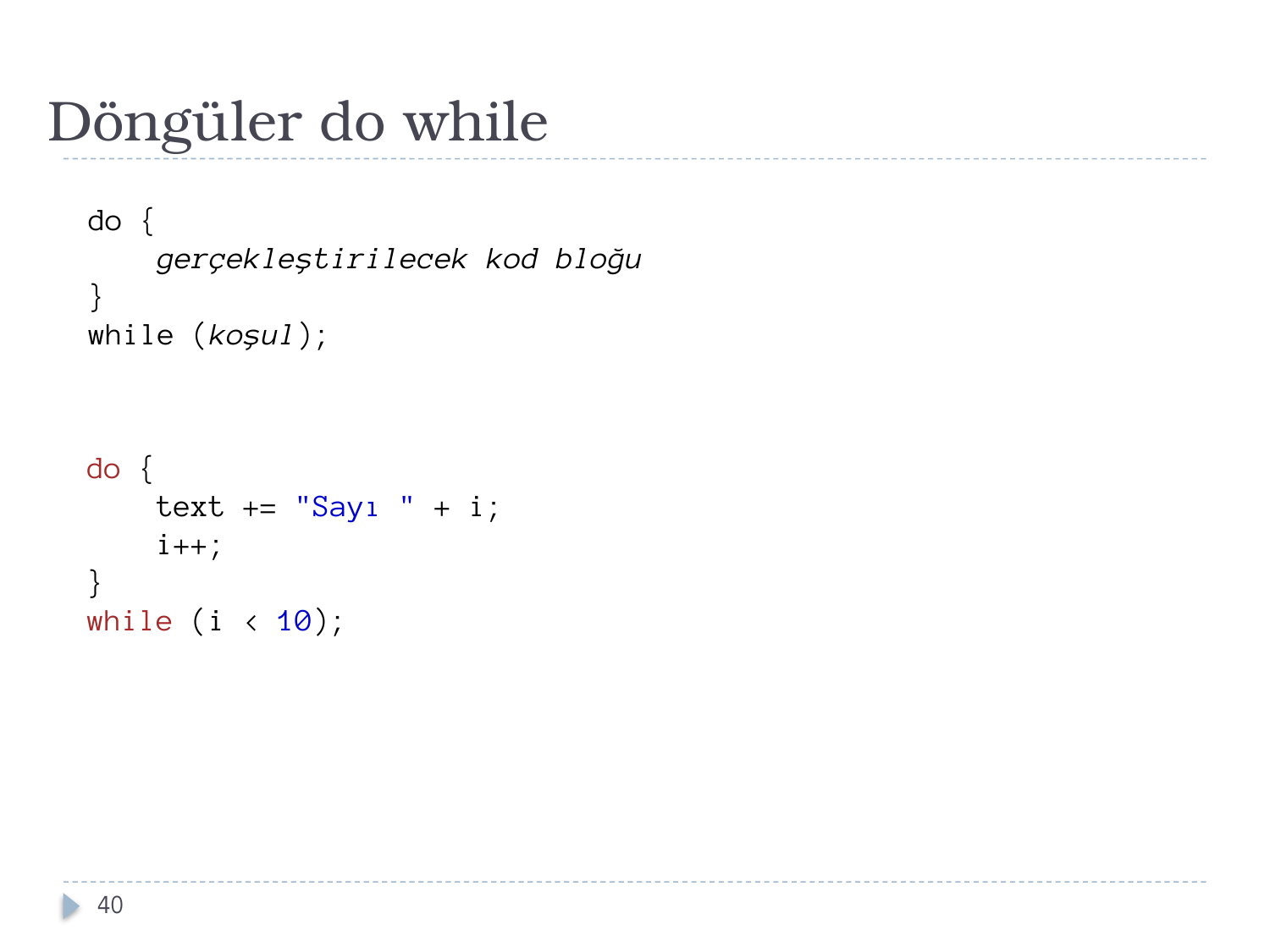

Döngüler do while
do {
    gerçekleştirilecek kod bloğu
}
while (koşul);
do {
    text += "Sayı " + i;
    i++;
}
while (i < 10);
40